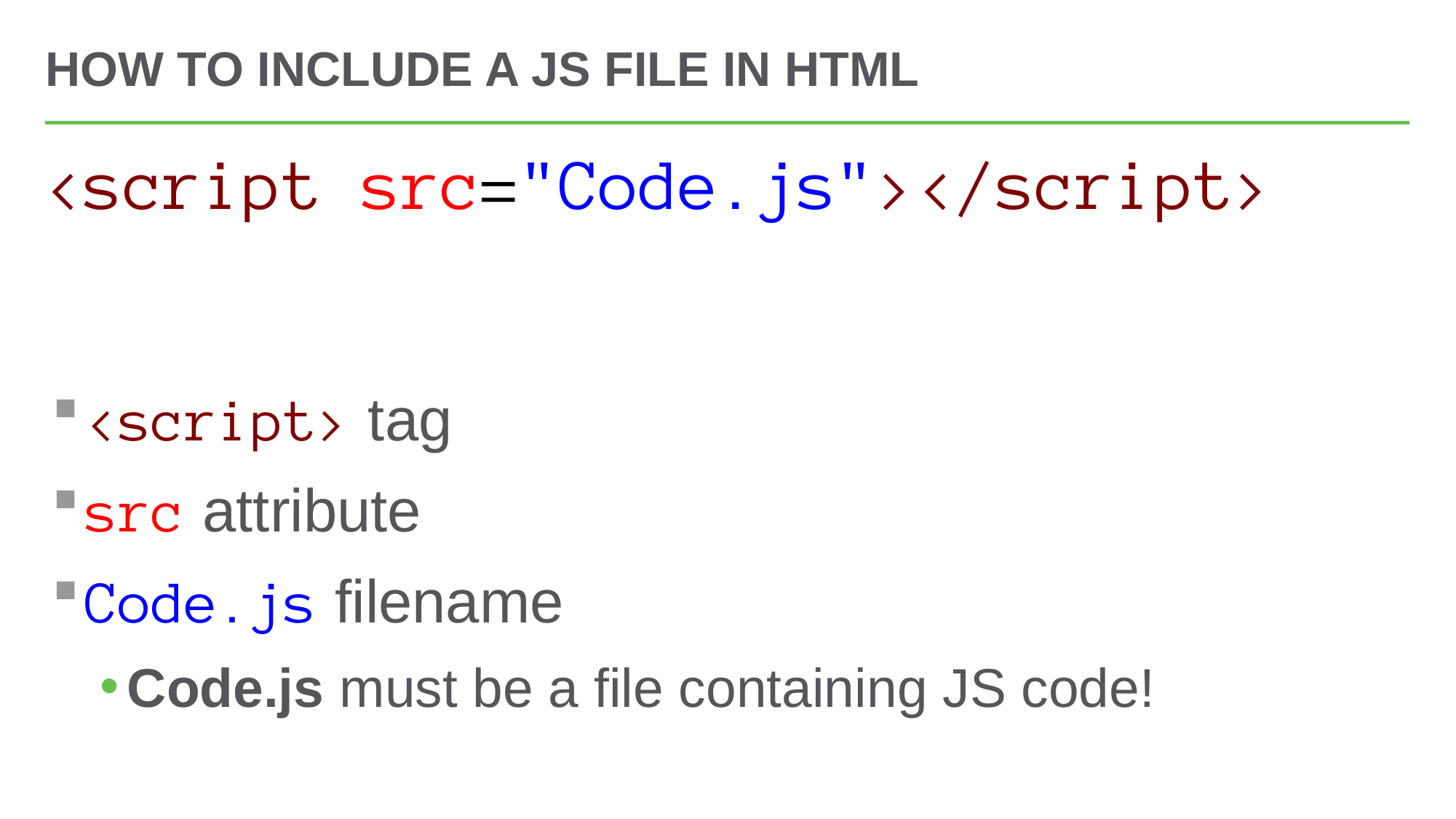

# How to include a js file in html
<script src="Code.js"></script>

<script> tag
src attribute
Code.js filename
Code.js must be a file containing JS code!